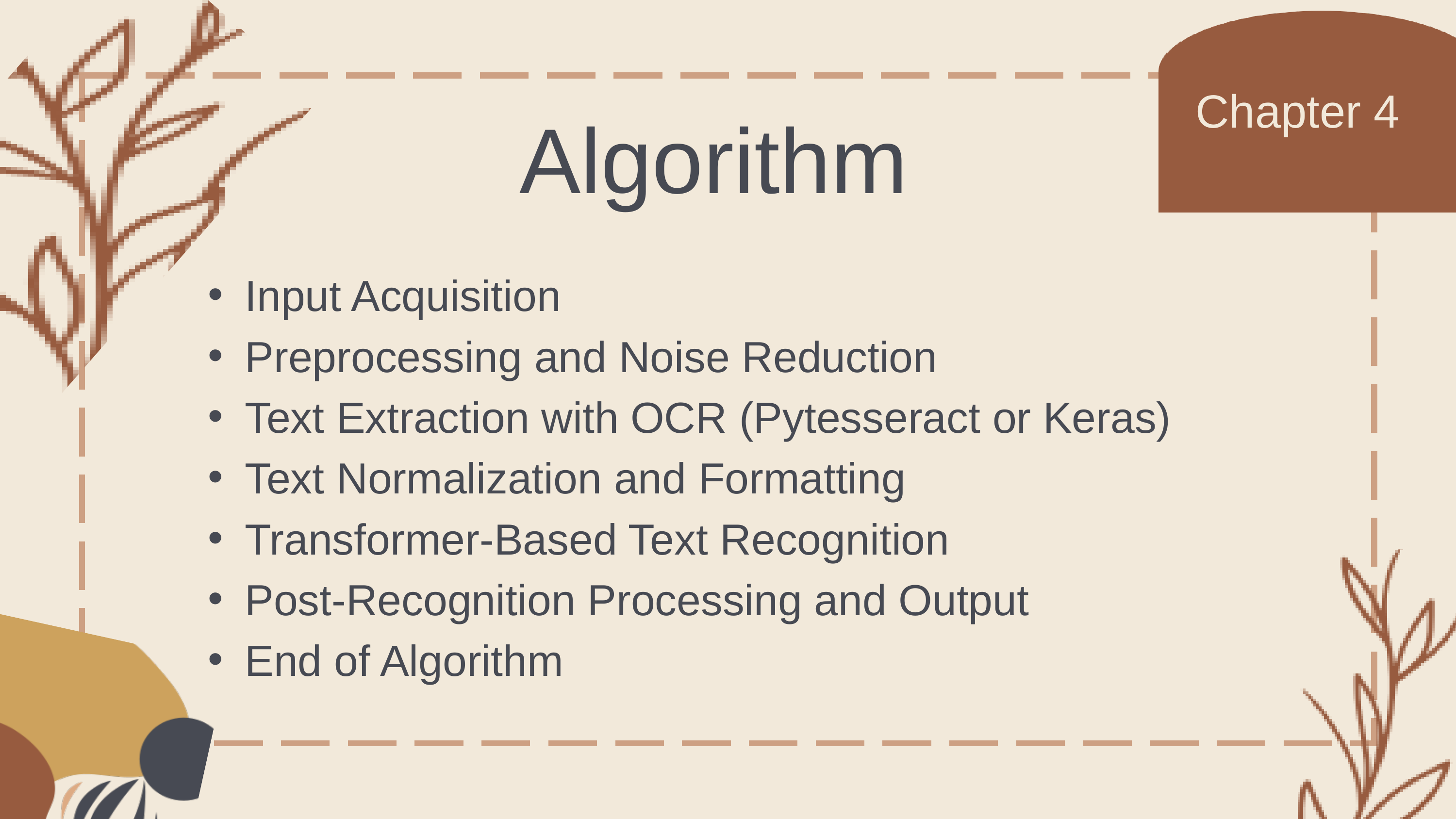

Chapter 4
Algorithm
Input Acquisition
Preprocessing and Noise Reduction
Text Extraction with OCR (Pytesseract or Keras)
Text Normalization and Formatting
Transformer-Based Text Recognition
Post-Recognition Processing and Output
End of Algorithm